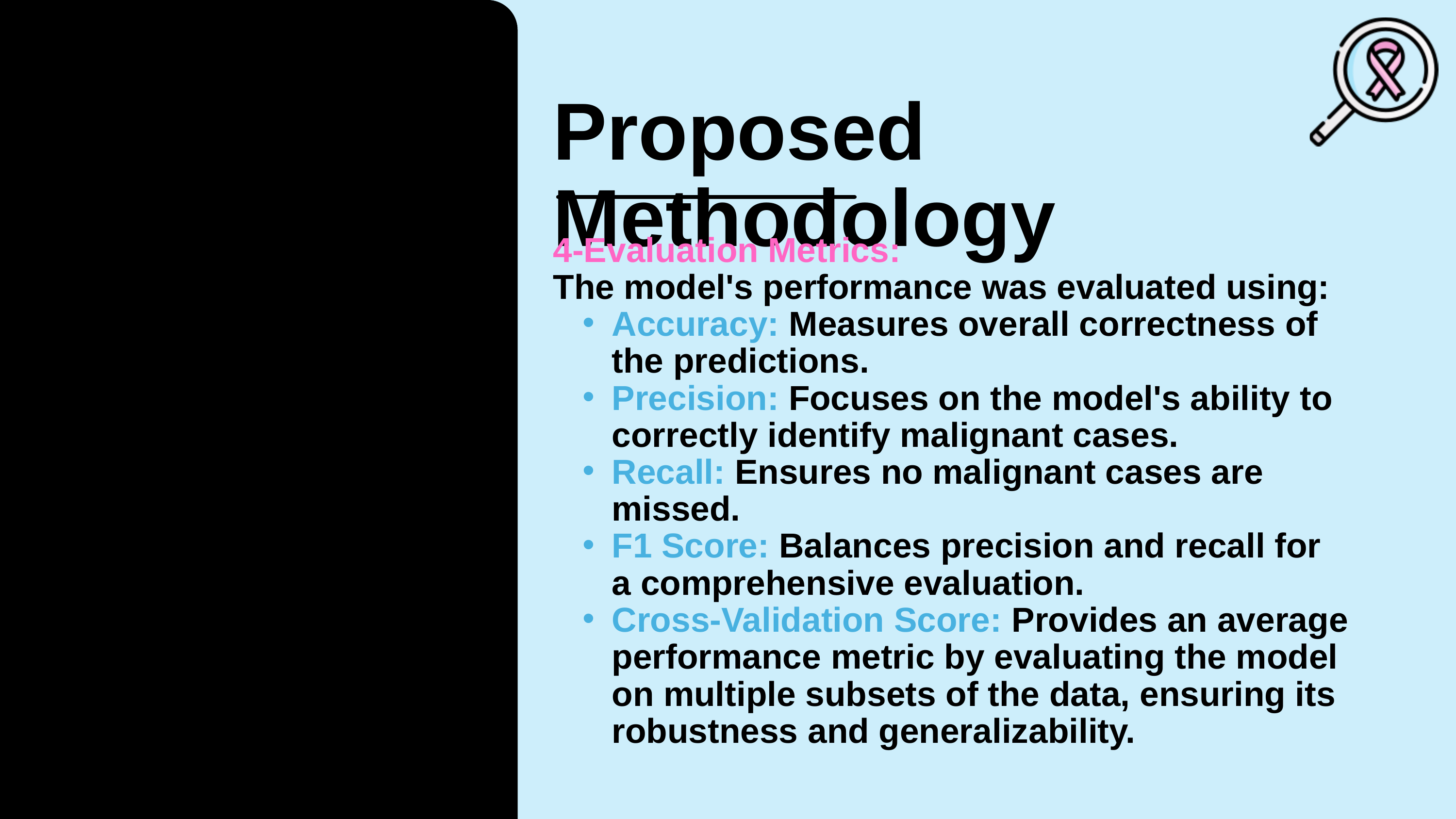

Proposed Methodology

4-Evaluation Metrics:
The model's performance was evaluated using:
Accuracy: Measures overall correctness of the predictions.
Precision: Focuses on the model's ability to correctly identify malignant cases.
Recall: Ensures no malignant cases are missed.
F1 Score: Balances precision and recall for a comprehensive evaluation.
Cross-Validation Score: Provides an average performance metric by evaluating the model on multiple subsets of the data, ensuring its robustness and generalizability.